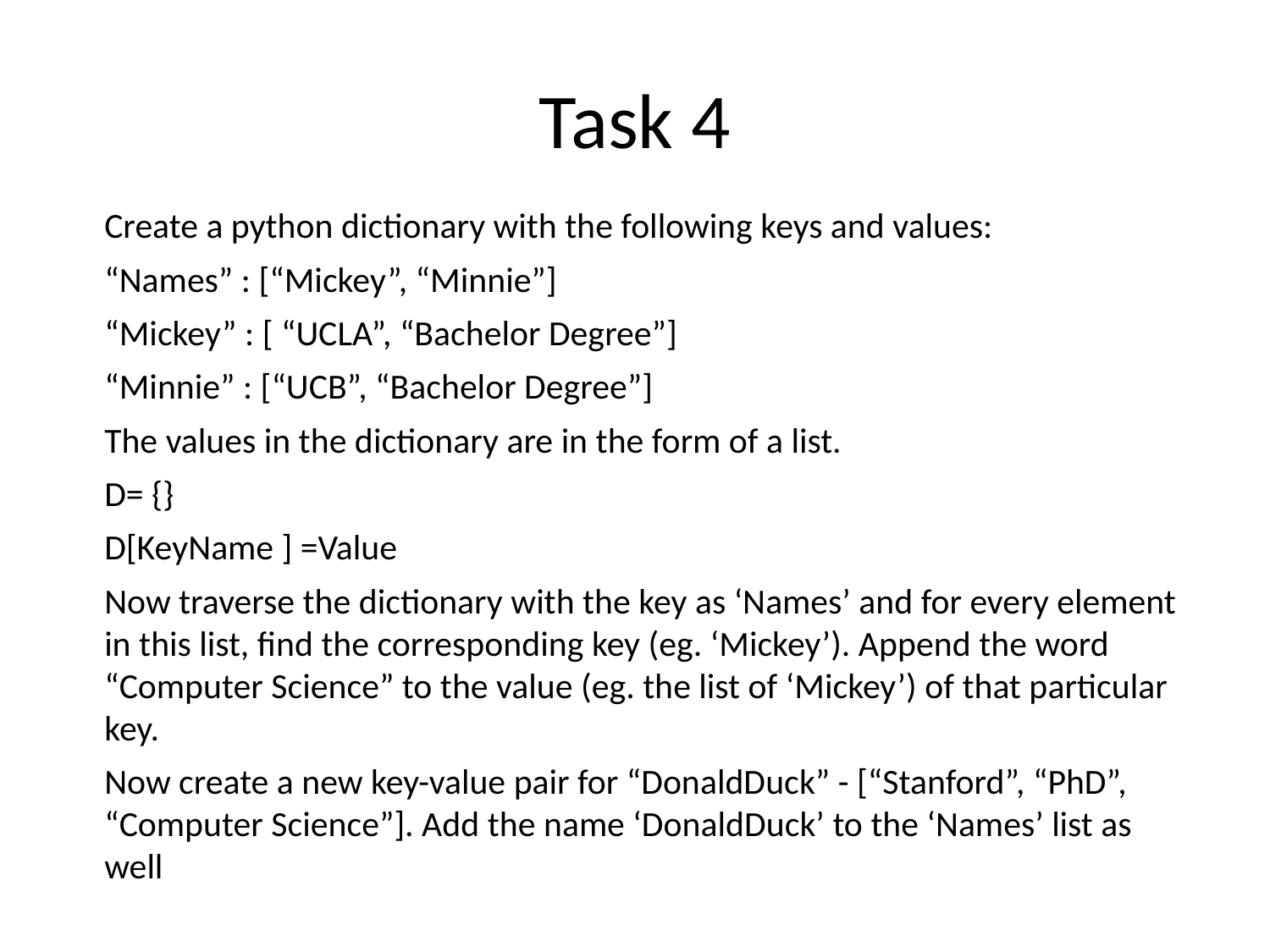

# Task 4
Create a python dictionary with the following keys and values:
“Names” : [“Mickey”, “Minnie”]
“Mickey” : [ “UCLA”, “Bachelor Degree”]
“Minnie” : [“UCB”, “Bachelor Degree”]
The values in the dictionary are in the form of a list.
D= {}
D[KeyName ] =Value
Now traverse the dictionary with the key as ‘Names’ and for every element in this list, find the corresponding key (eg. ‘Mickey’). Append the word “Computer Science” to the value (eg. the list of ‘Mickey’) of that particular key.
Now create a new key-value pair for “DonaldDuck” - [“Stanford”, “PhD”, “Computer Science”]. Add the name ‘DonaldDuck’ to the ‘Names’ list as well